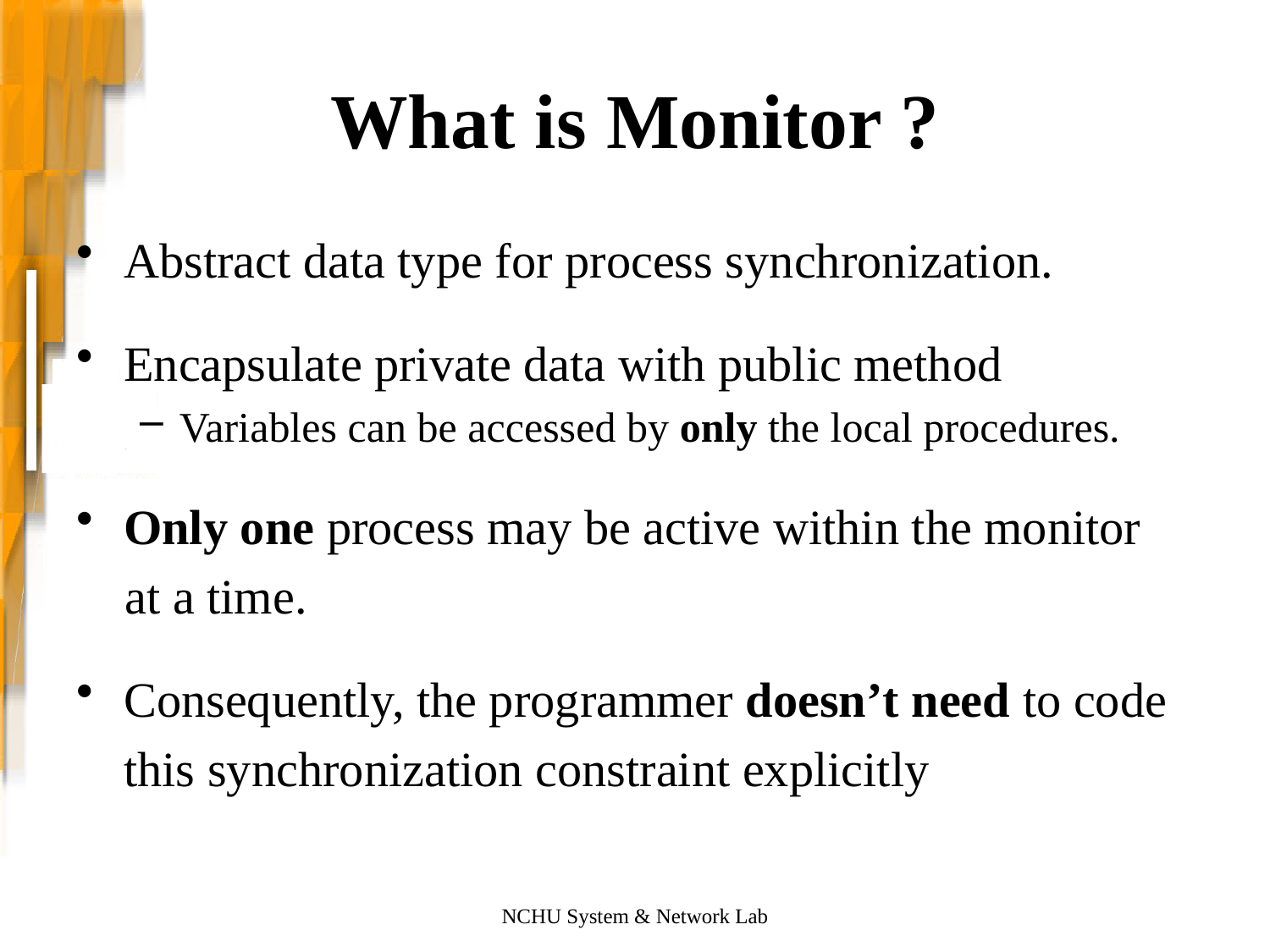

# What is Monitor ?
Abstract data type for process synchronization.

Encapsulate private data with public method
Variables can be accessed by only the local procedures.

Only one process may be active within the monitor
    at a time.

Consequently, the programmer doesn’t need to code
	this synchronization constraint explicitly
NCHU System & Network Lab